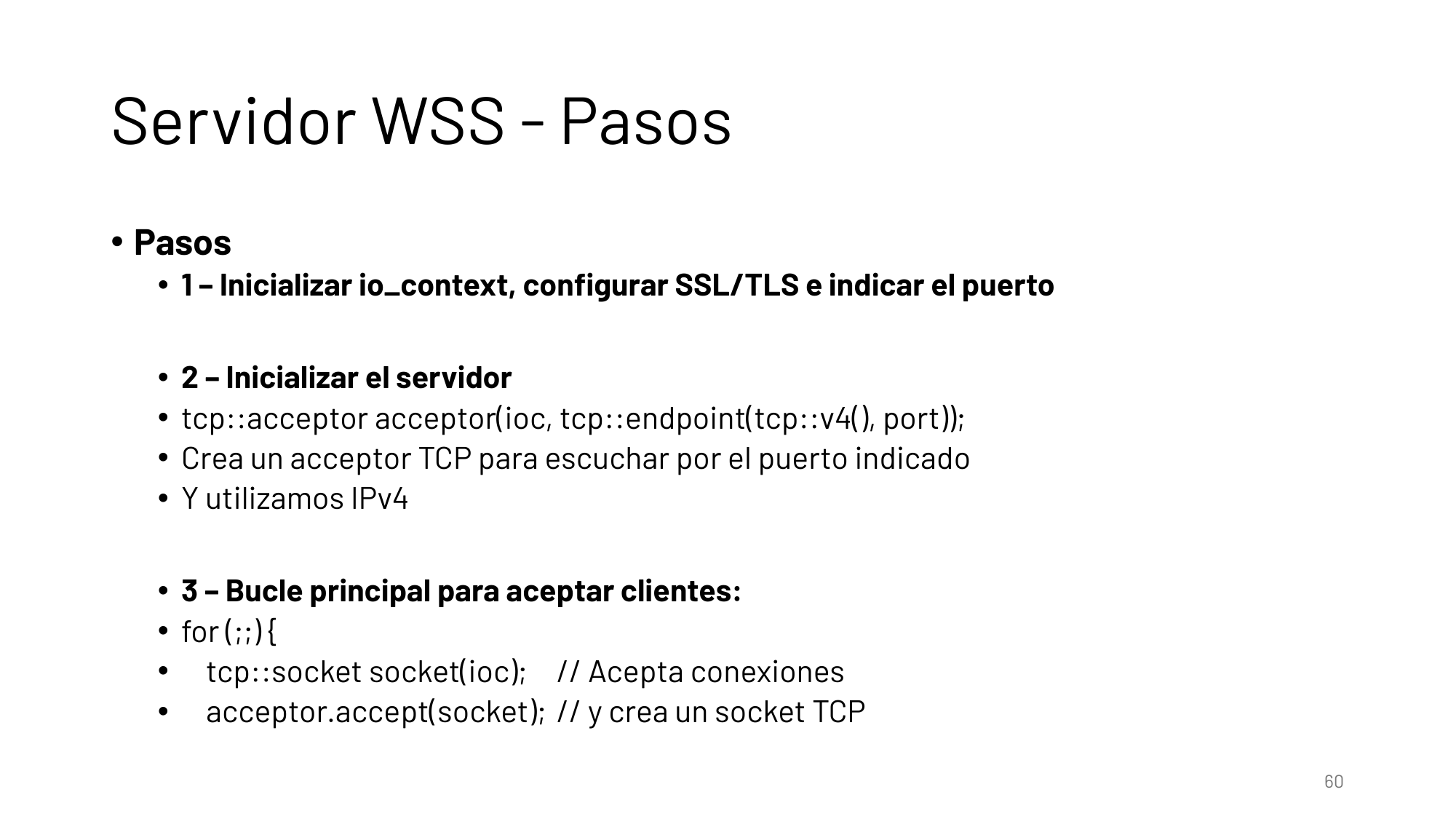

# Servidor WSS - Pasos
Pasos
1 – Inicializar io_context, configurar SSL/TLS e indicar el puerto

2 – Inicializar el servidor
tcp::acceptor acceptor(ioc, tcp::endpoint(tcp::v4(), port));
Crea un acceptor TCP para escuchar por el puerto indicado
Y utilizamos IPv4

3 – Bucle principal para aceptar clientes:
for (;;) {
    tcp::socket socket(ioc); 	// Acepta conexiones
    acceptor.accept(socket);	// y crea un socket TCP

60